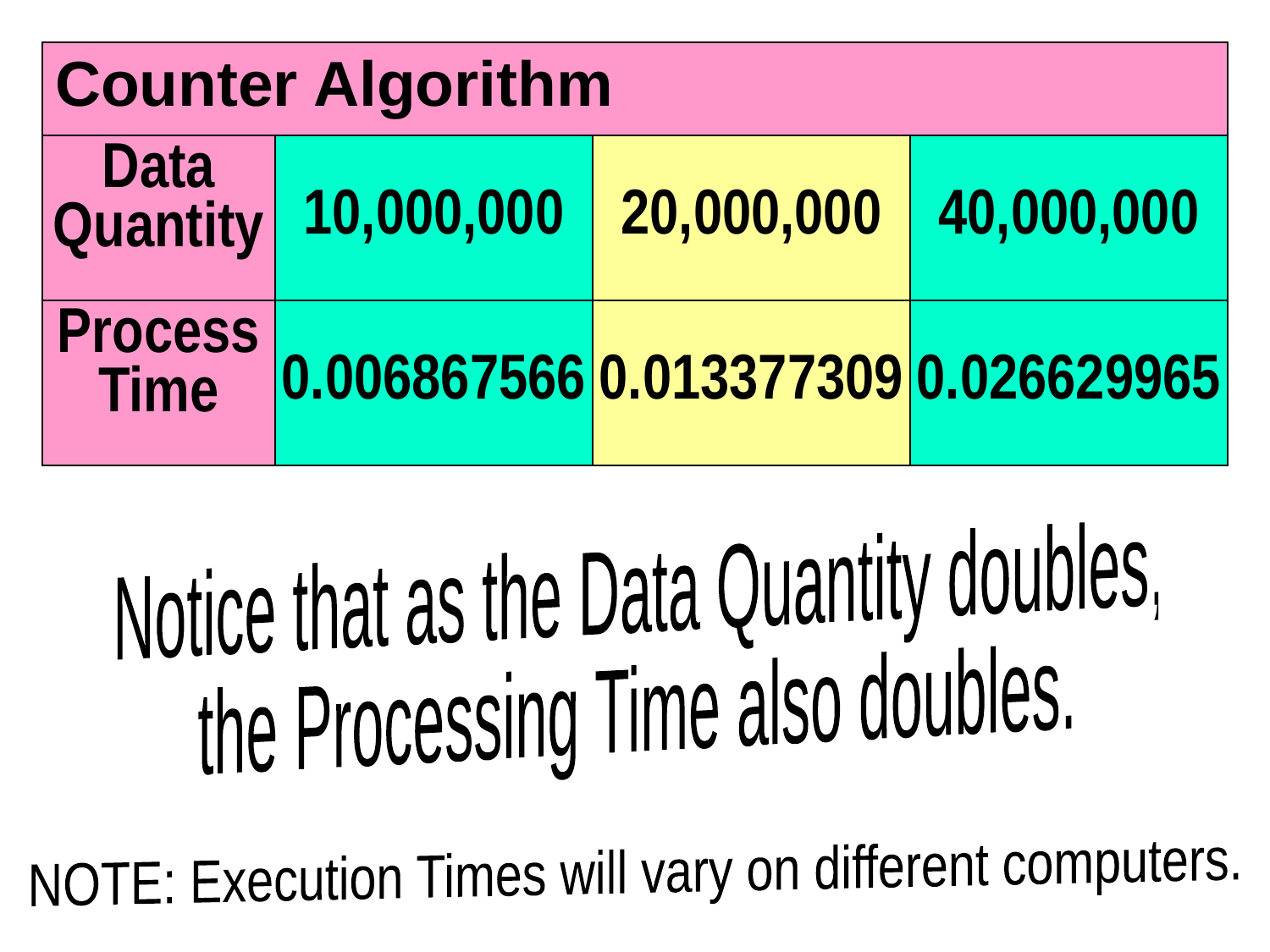

| Counter Algorithm |  |  |  |
| --- | --- | --- | --- |
| Data Quantity | 10,000,000 | 20,000,000 | 40,000,000 |
| Process Time | 0.006867566 | 0.013377309 | 0.026629965 |
Notice that as the Data Quantity doubles,
the Processing Time also doubles.
NOTE: Execution Times will vary on different computers.